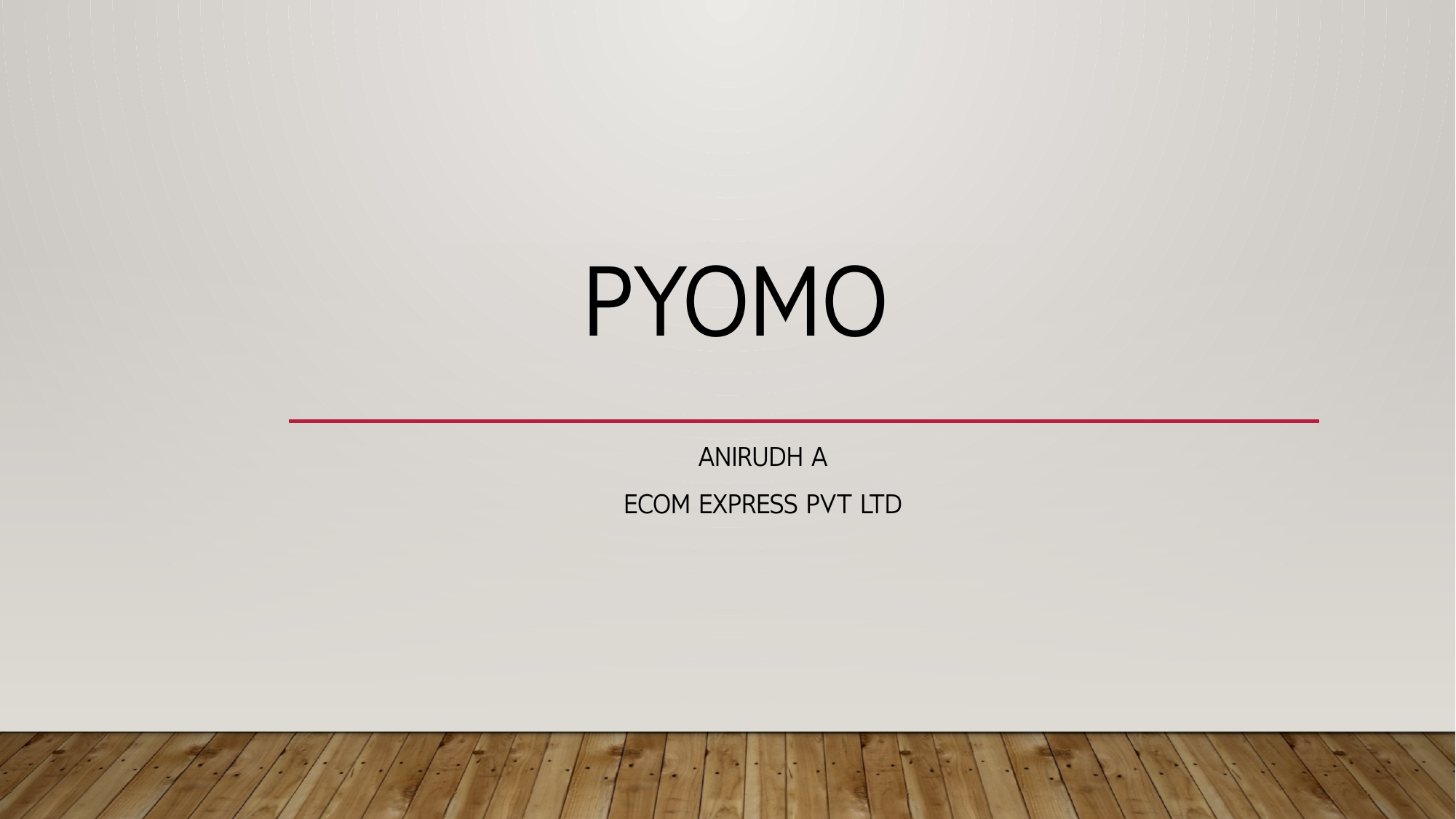

# Pyomo
ANIRUDH A
ECOM EXPRESS PVT LTD